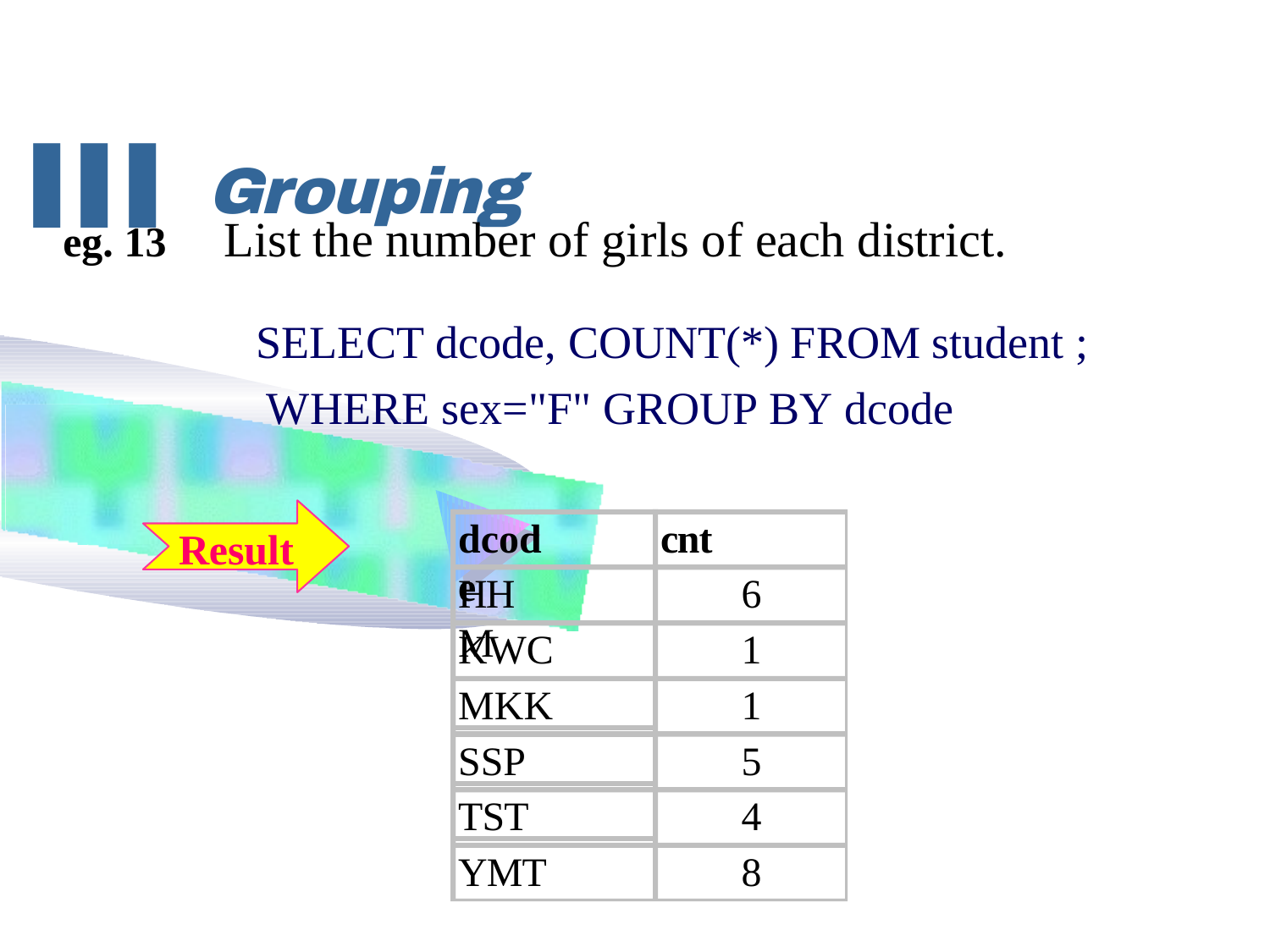

# III Grouping
List the number of girls of each district.
eg. 13
SELECT dcode, COUNT(*) FROM student ;  WHERE sex="F" GROUP BY dcode

dcode
cnt
Result
HHM
6
KWC
1
1
MKK
5
SSP
4
TST
YMT
8